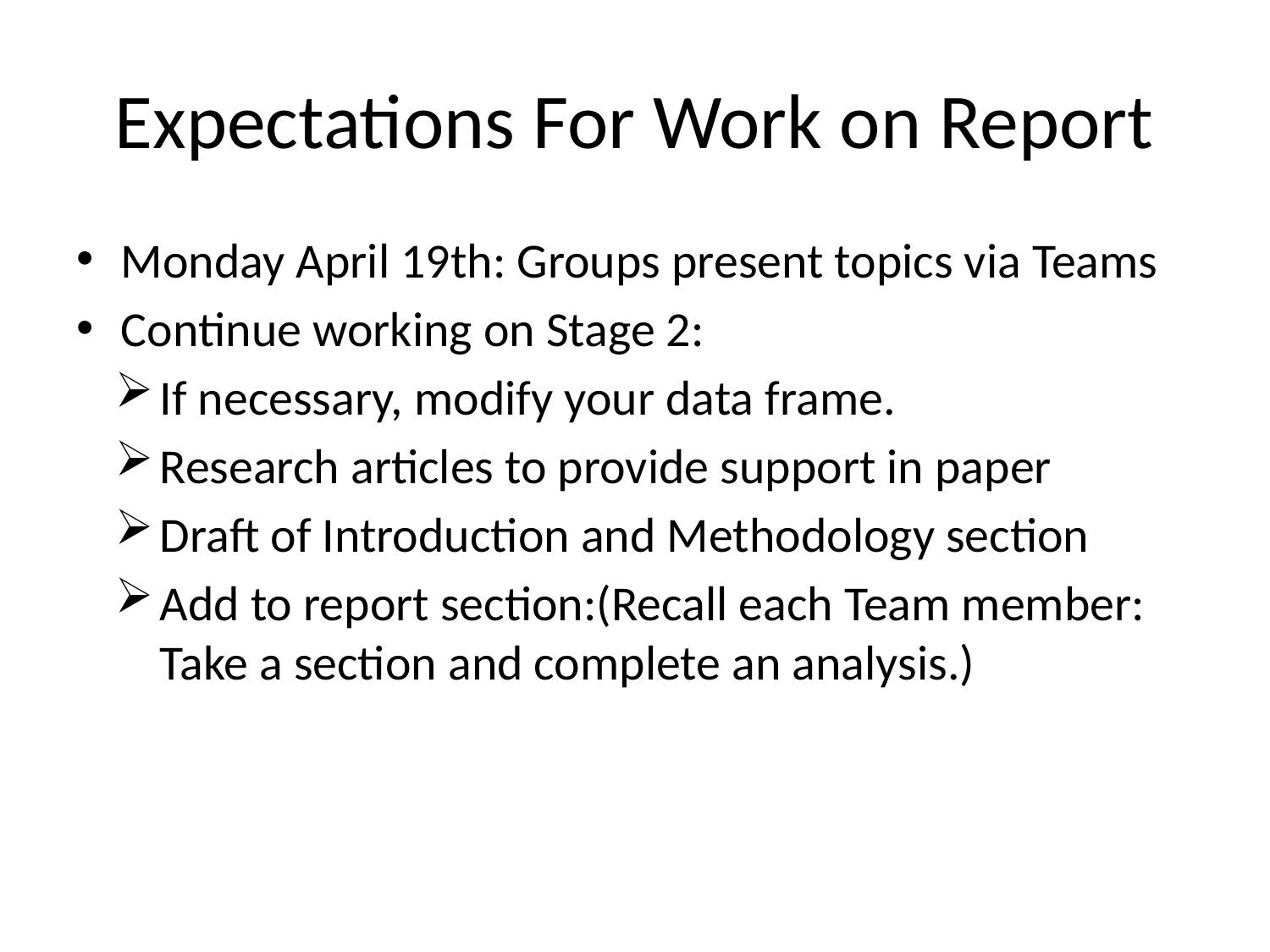

# Expectations For Work on Report
Monday April 19th: Groups present topics via Teams
Continue working on Stage 2:
If necessary, modify your data frame.
Research articles to provide support in paper
Draft of Introduction and Methodology section
Add to report section:(Recall each Team member: Take a section and complete an analysis.)